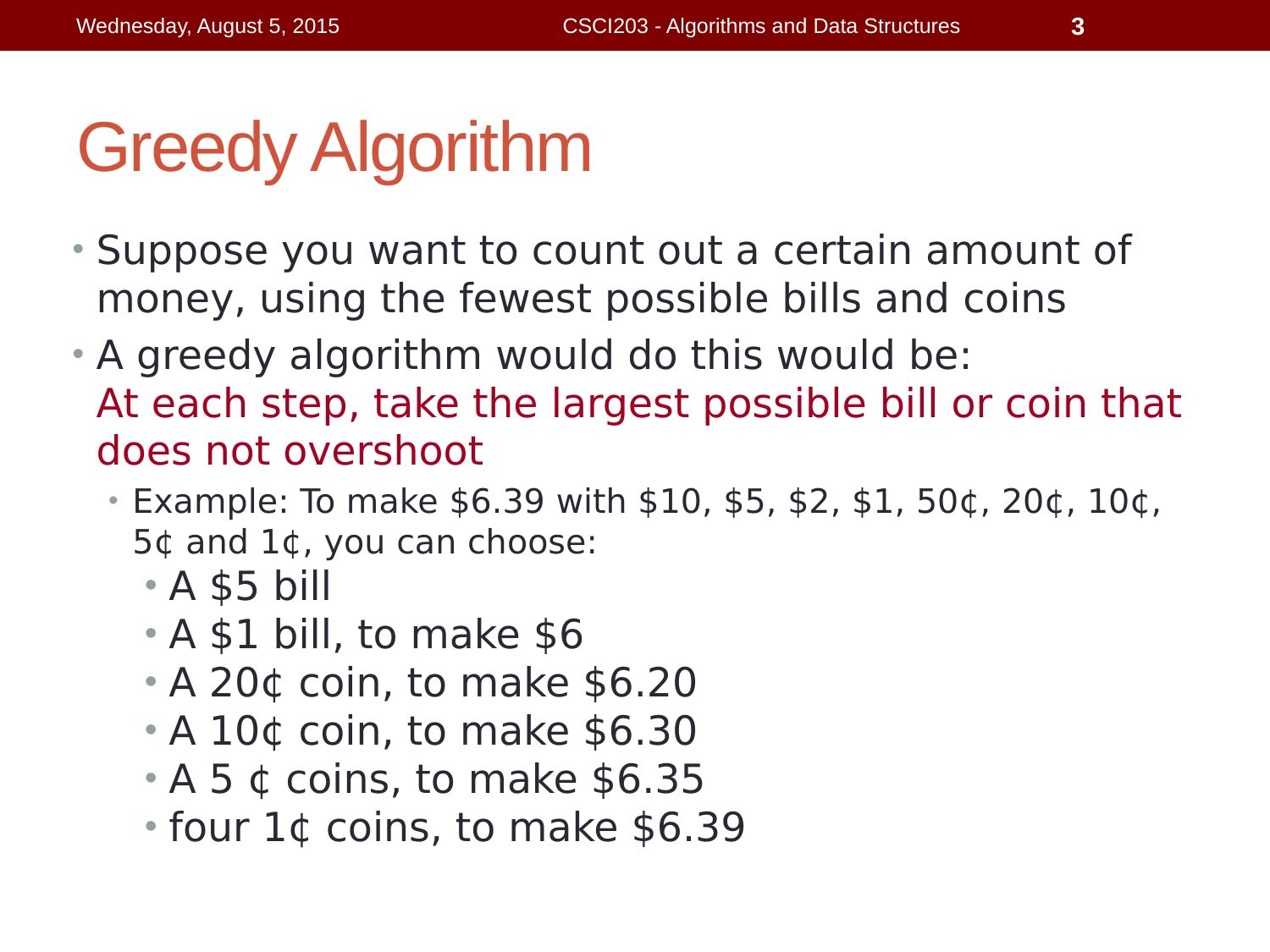

Wednesday, August 5, 2015
CSCI203 - Algorithms and Data Structures
3
# Greedy Algorithm
Suppose you want to count out a certain amount of money, using the fewest possible bills and coins
A greedy algorithm would do this would be:
At each step, take the largest possible bill or coin that does not overshoot
Example: To make $6.39 with $10, $5, $2, $1, 50¢, 20¢, 10¢, 5¢ and 1¢, you can choose:
A $5 bill
A $1 bill, to make $6
A 20¢ coin, to make $6.20
A 10¢ coin, to make $6.30
A 5 ¢ coins, to make $6.35
four 1¢ coins, to make $6.39